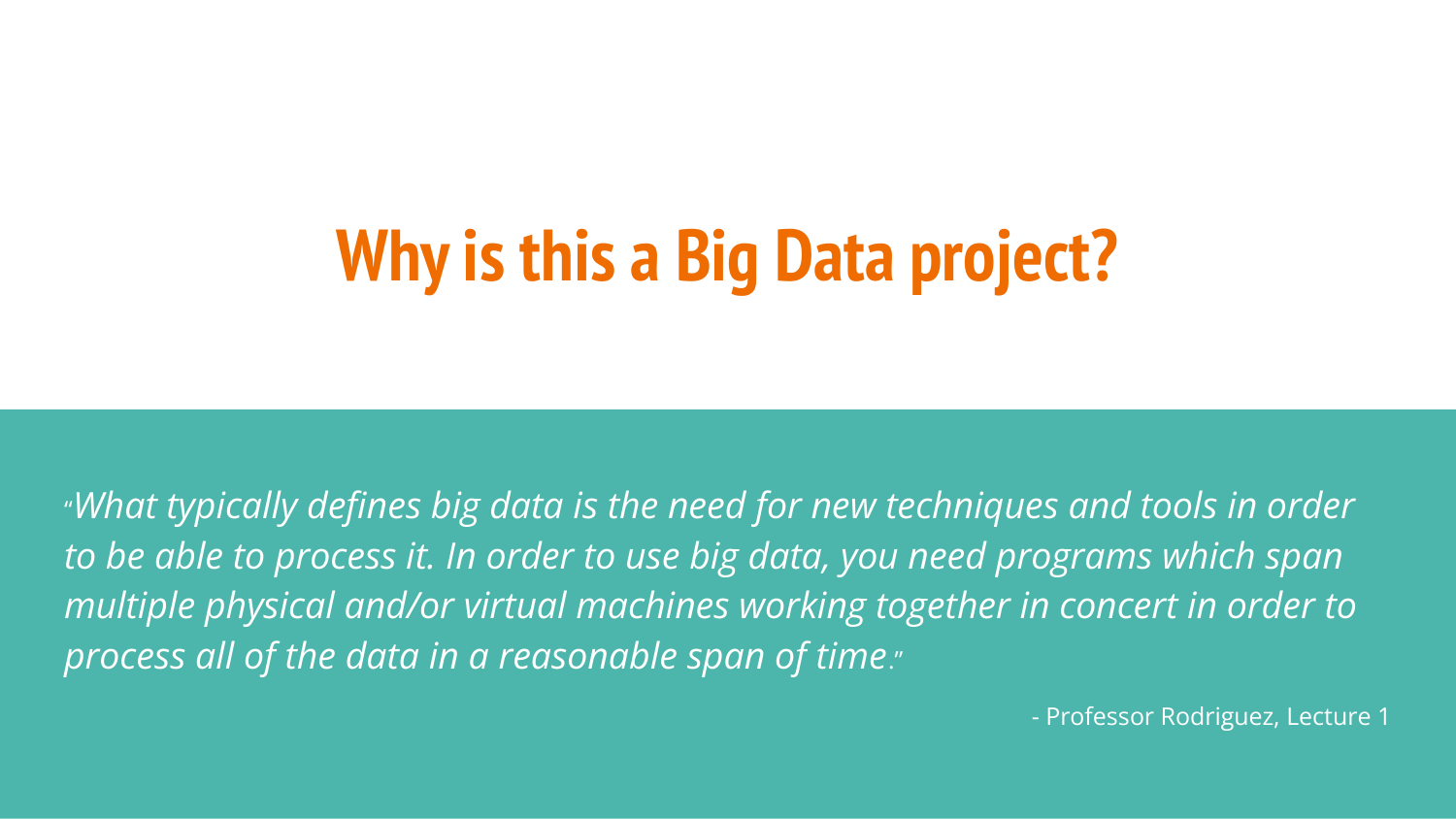

# Why is this a Big Data project?
“What typically defines big data is the need for new techniques and tools in order to be able to process it. In order to use big data, you need programs which span multiple physical and/or virtual machines working together in concert in order to process all of the data in a reasonable span of time.”
- Professor Rodriguez, Lecture 1